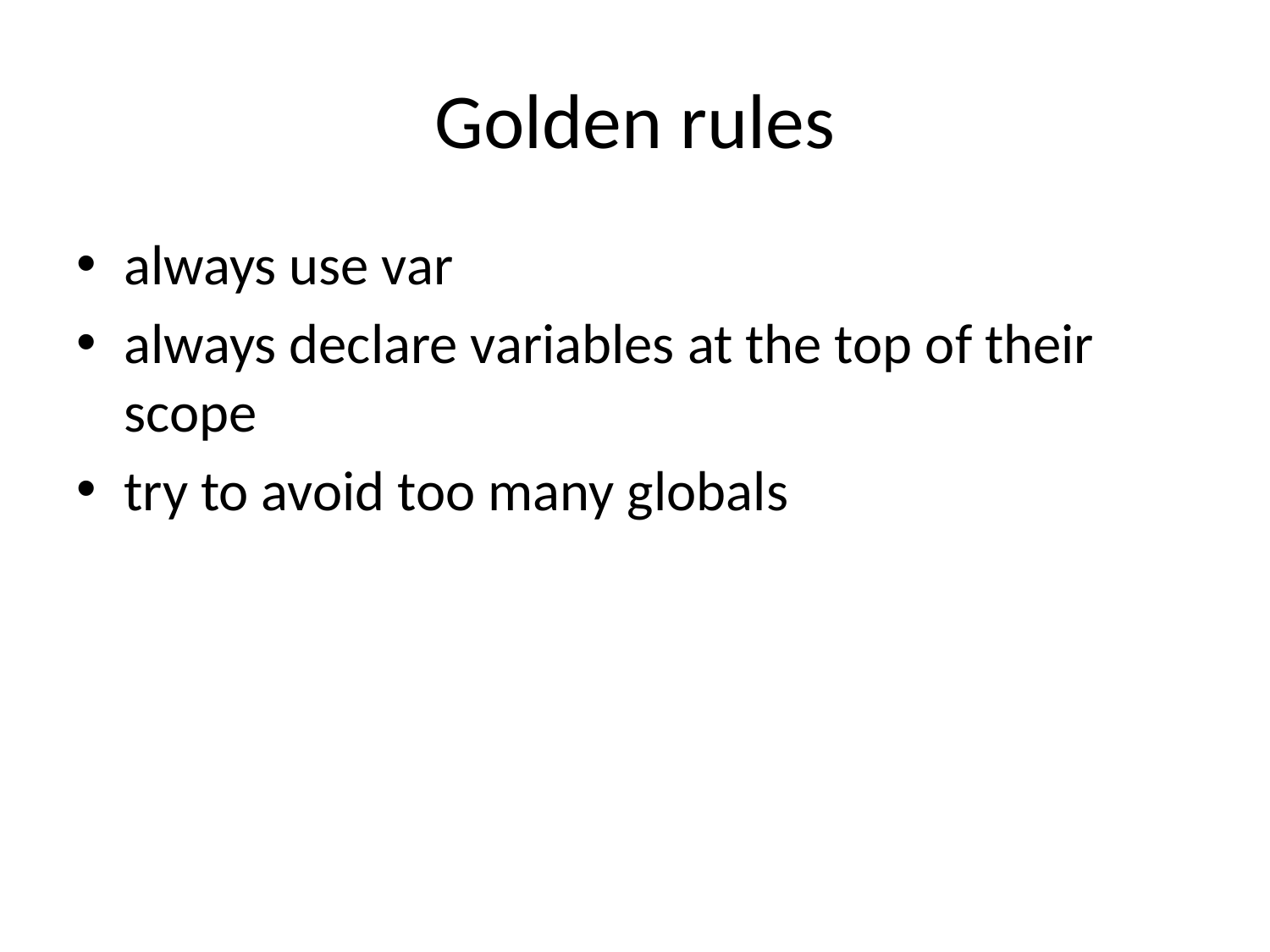

# Golden rules
always use var
always declare variables at the top of their scope
try to avoid too many globals